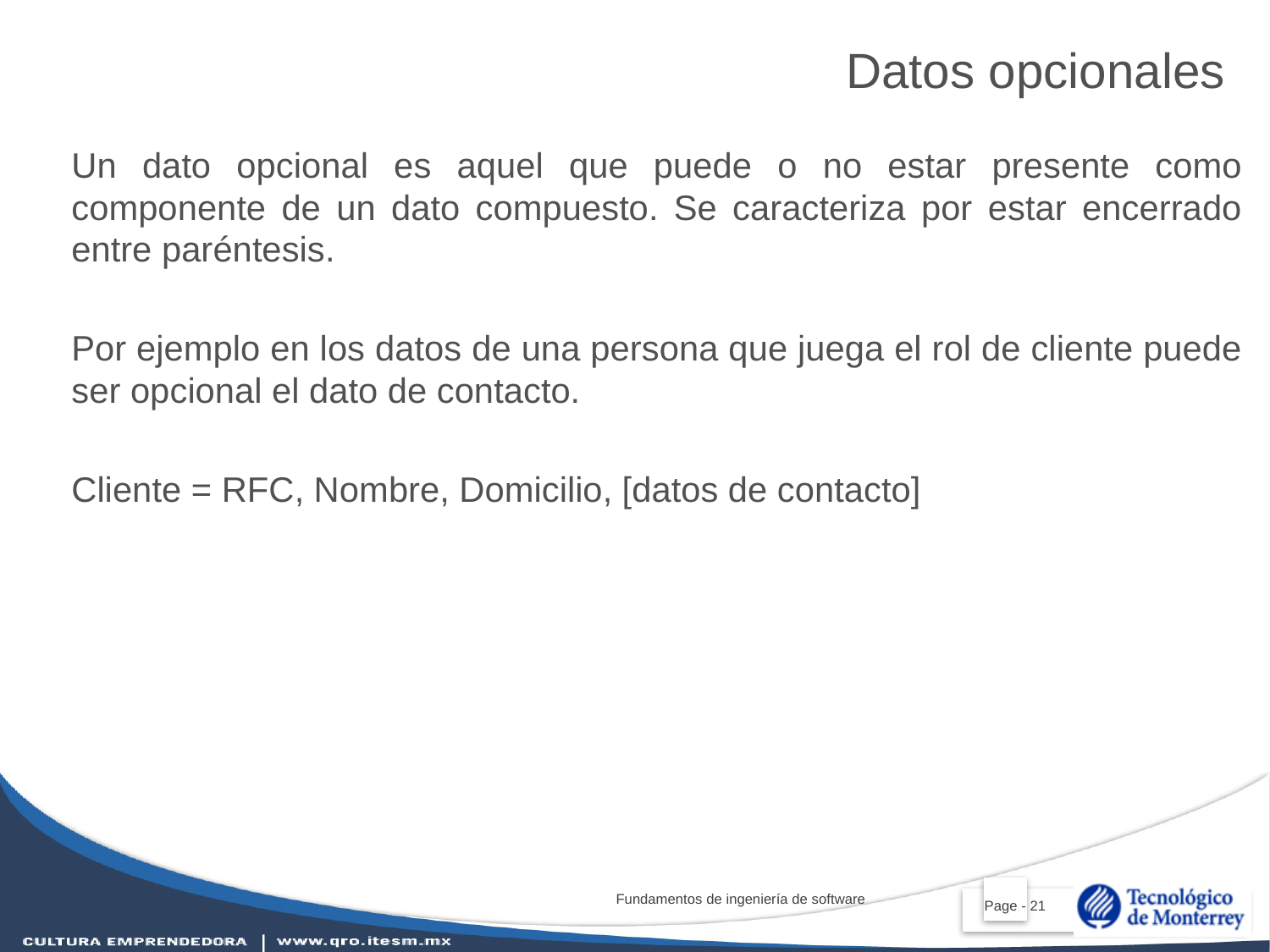

Datos opcionales
Un dato opcional es aquel que puede o no estar presente como componente de un dato compuesto. Se caracteriza por estar encerrado entre paréntesis.

Por ejemplo en los datos de una persona que juega el rol de cliente puede ser opcional el dato de contacto.

Cliente = RFC, Nombre, Domicilio, [datos de contacto]